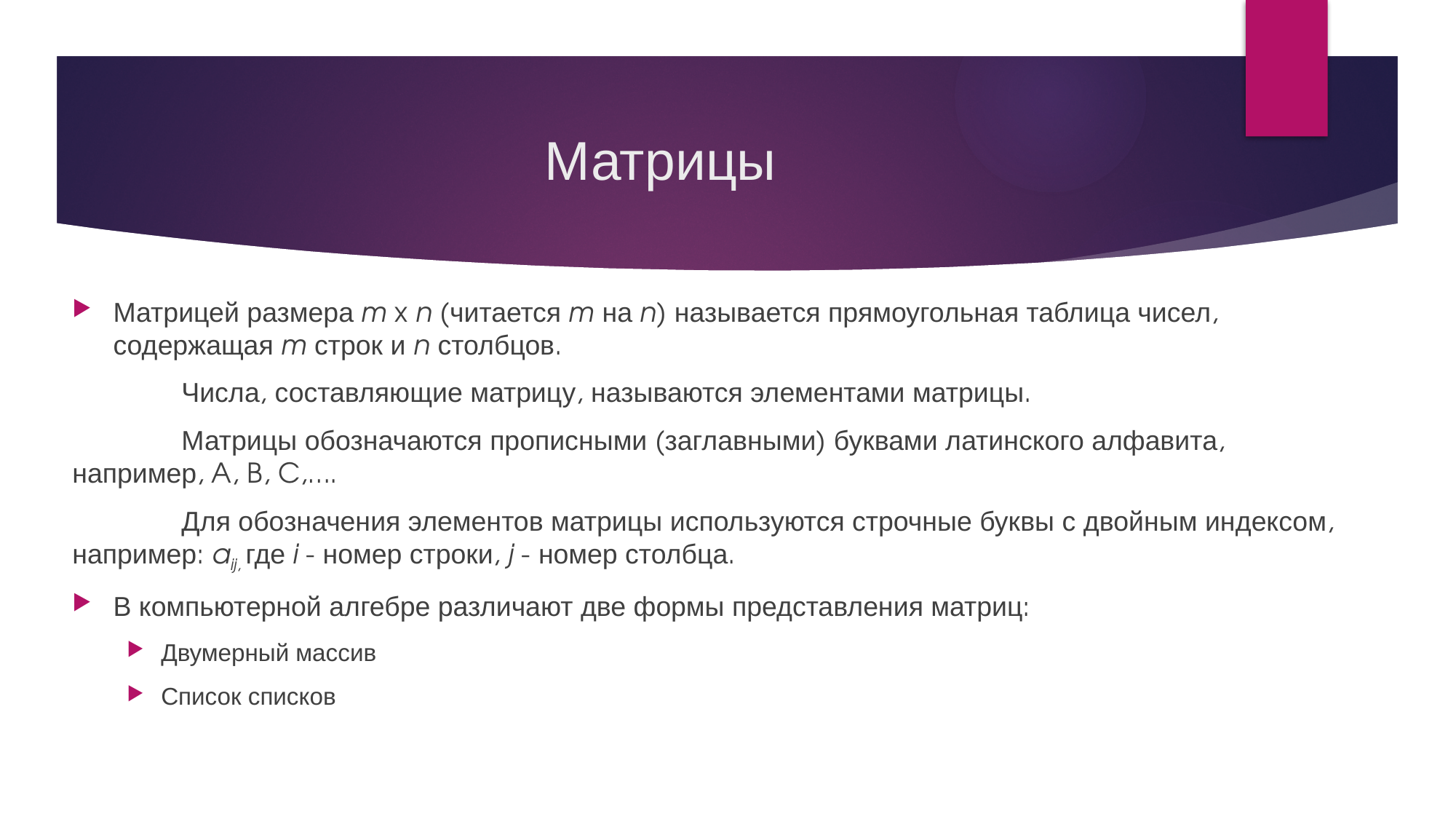

# Матрицы
Матрицей размера m x n (читается m на n) называется прямоугольная таблица чисел, содержащая m строк и n столбцов.
	Числа, составляющие матрицу, называются элементами матрицы.
	Матрицы обозначаются прописными (заглавными) буквами латинского алфавита, 	например, A, B, C,….
	Для обозначения элементов матрицы используются строчные буквы с двойным индексом, 	например: aij, где i - номер строки, j - номер столбца.
В компьютерной алгебре различают две формы представления матриц:
Двумерный массив
Список списков